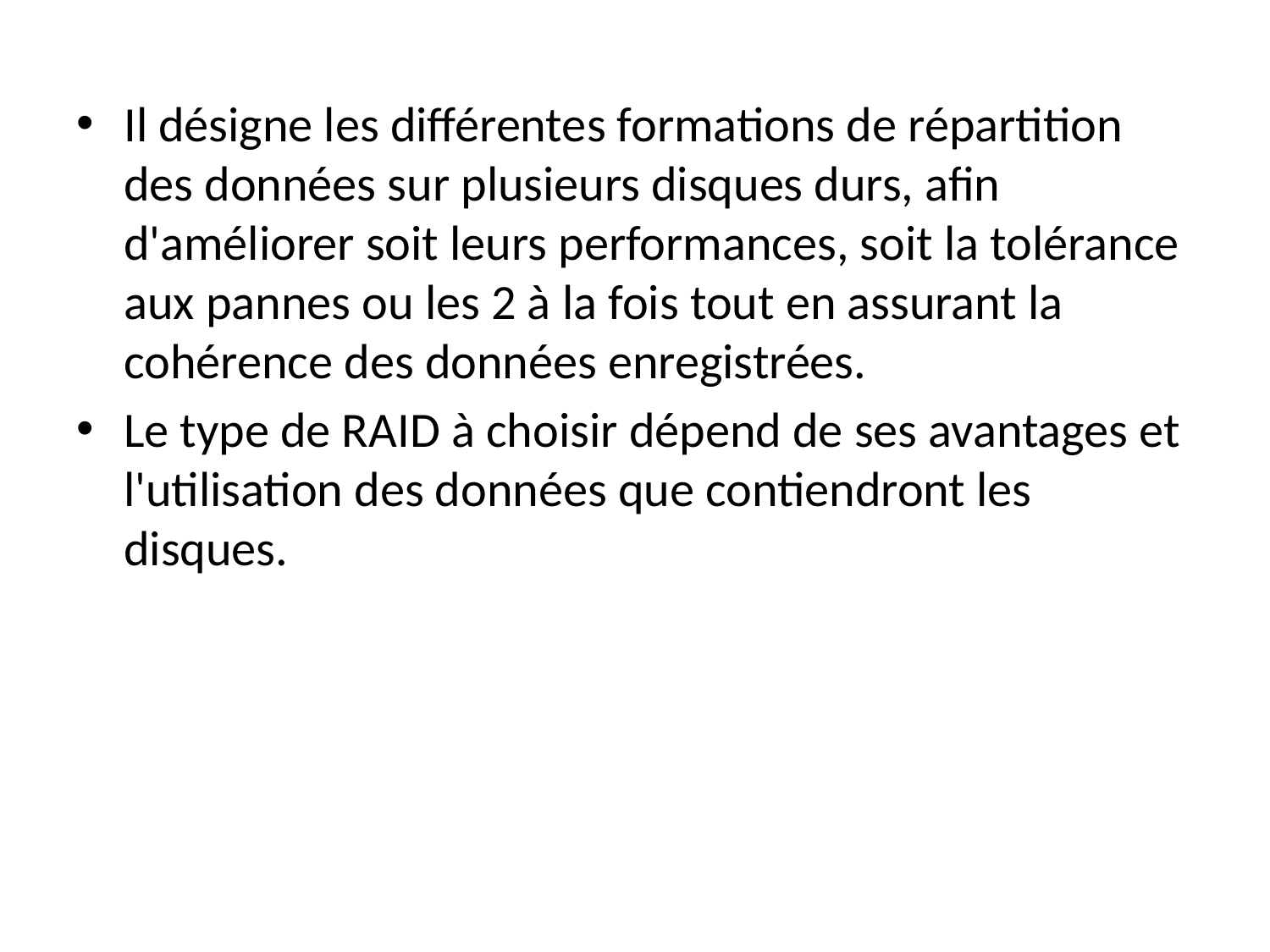

Il désigne les différentes formations de répartition des données sur plusieurs disques durs, afin d'améliorer soit leurs performances, soit la tolérance aux pannes ou les 2 à la fois tout en assurant la cohérence des données enregistrées.
Le type de RAID à choisir dépend de ses avantages et l'utilisation des données que contiendront les disques.